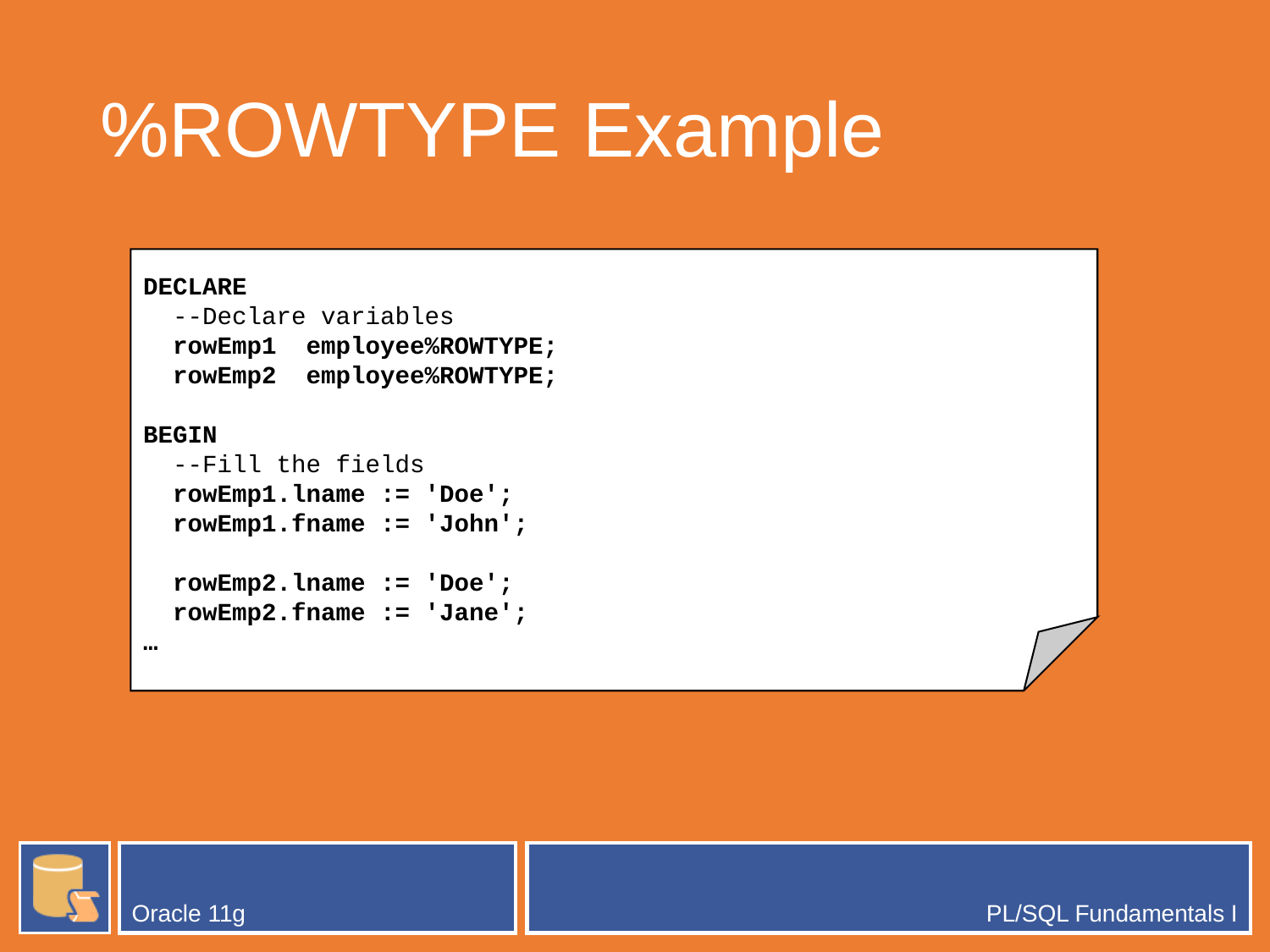

# %ROWTYPE Example

DECLARE
  --Declare variables
  rowEmp1  employee%ROWTYPE;
  rowEmp2  employee%ROWTYPE;

BEGIN
  --Fill the fields
  rowEmp1.lname := 'Doe';
  rowEmp1.fname := 'John';

  rowEmp2.lname := 'Doe';
  rowEmp2.fname := 'Jane';
…